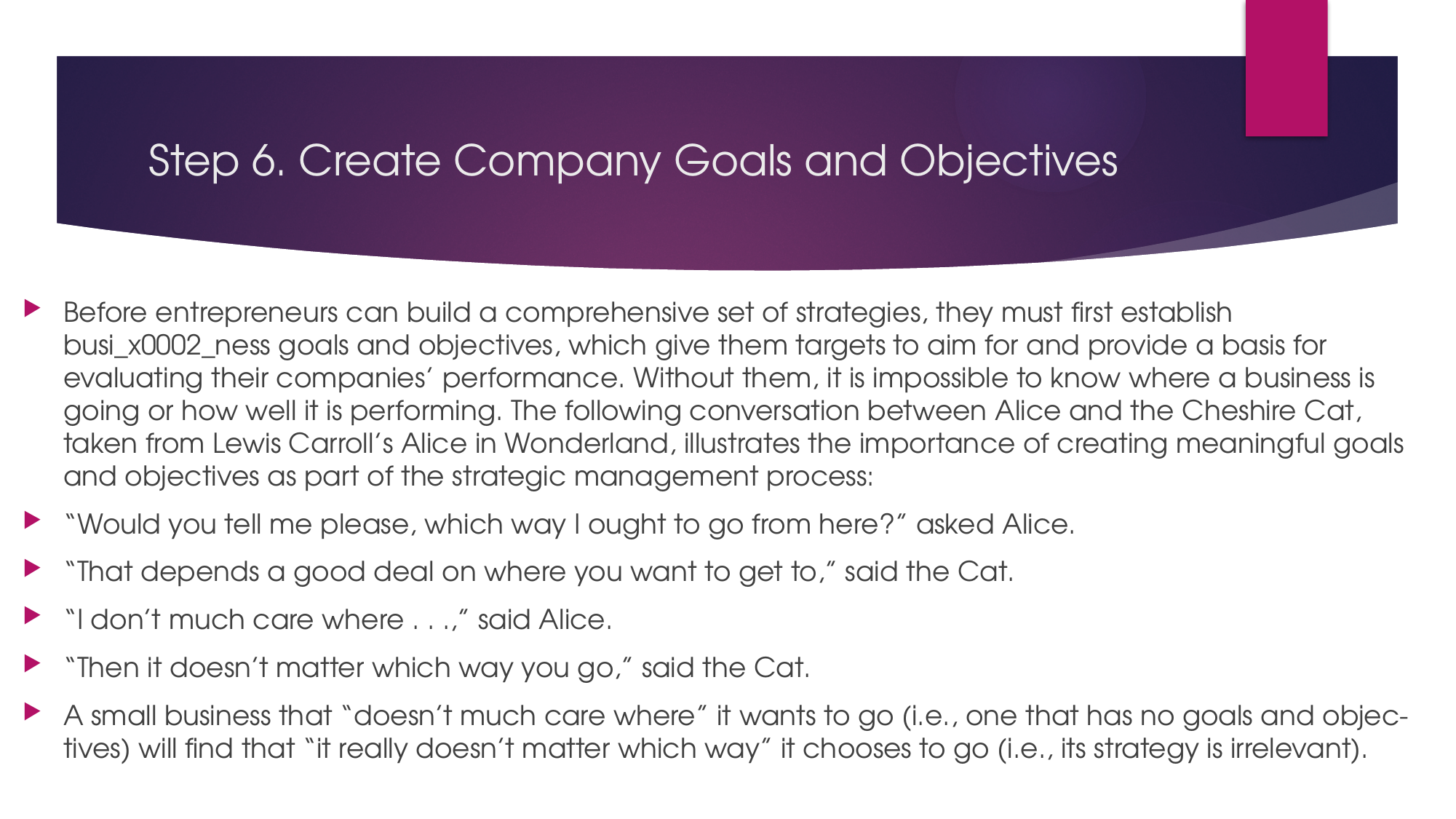

# Step 6. Create Company Goals and Objectives
Before entrepreneurs can build a comprehensive set of strategies, they must first establish busi_x0002_ness goals and objectives, which give them targets to aim for and provide a basis for evaluating their companies’ performance. Without them, it is impossible to know where a business is going or how well it is performing. The following conversation between Alice and the Cheshire Cat, taken from Lewis Carroll’s Alice in Wonderland, illustrates the importance of creating meaningful goals and objectives as part of the strategic management process:
“Would you tell me please, which way I ought to go from here?” asked Alice.
“That depends a good deal on where you want to get to,” said the Cat.
“I don’t much care where . . .,” said Alice.
“Then it doesn’t matter which way you go,” said the Cat.
A small business that “doesn’t much care where” it wants to go (i.e., one that has no goals and objec- tives) will find that “it really doesn’t matter which way” it chooses to go (i.e., its strategy is irrelevant).